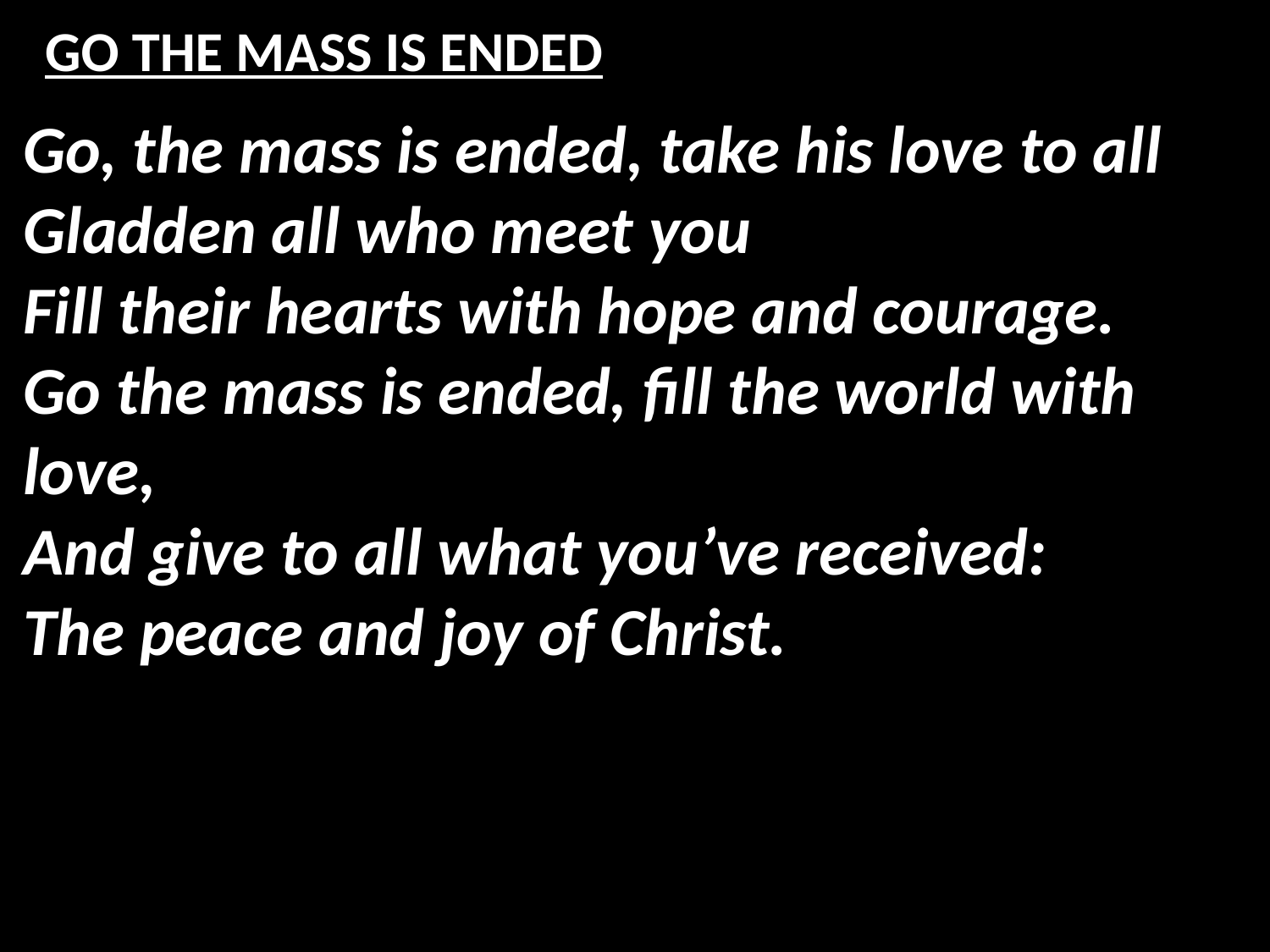

# GO THE MASS IS ENDED
Go, the mass is ended, take his love to all
Gladden all who meet you
Fill their hearts with hope and courage.
Go the mass is ended, fill the world with love,
And give to all what you’ve received:
The peace and joy of Christ.